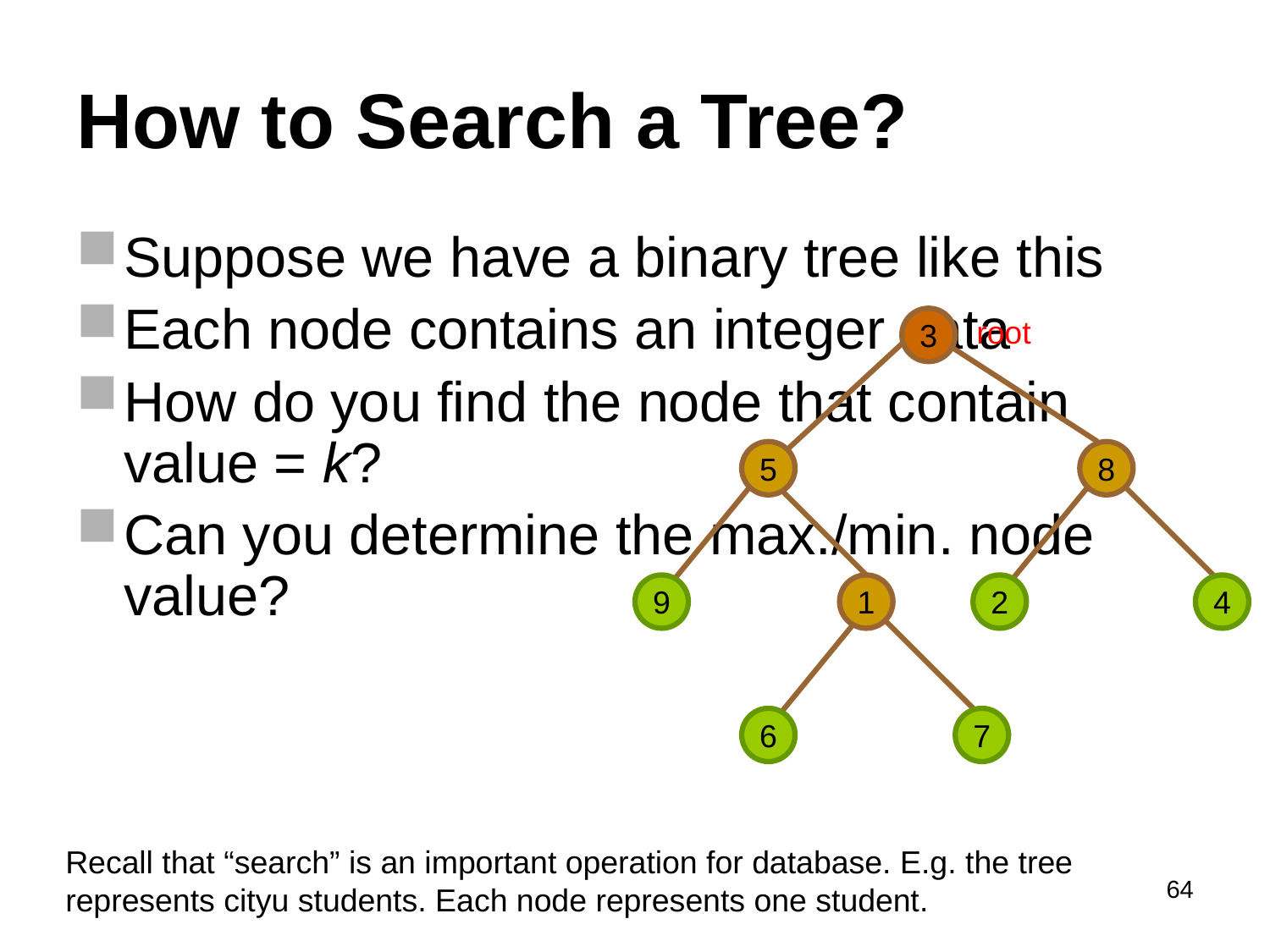

# How to Search a Tree?
Suppose we have a binary tree like this
Each node contains an integer data
How do you find the node that contain value = k?
Can you determine the max./min. node value?
root
3

5
8

9
1
2
4

6
7
Recall that “search” is an important operation for database. E.g. the tree represents cityu students. Each node represents one student.
64